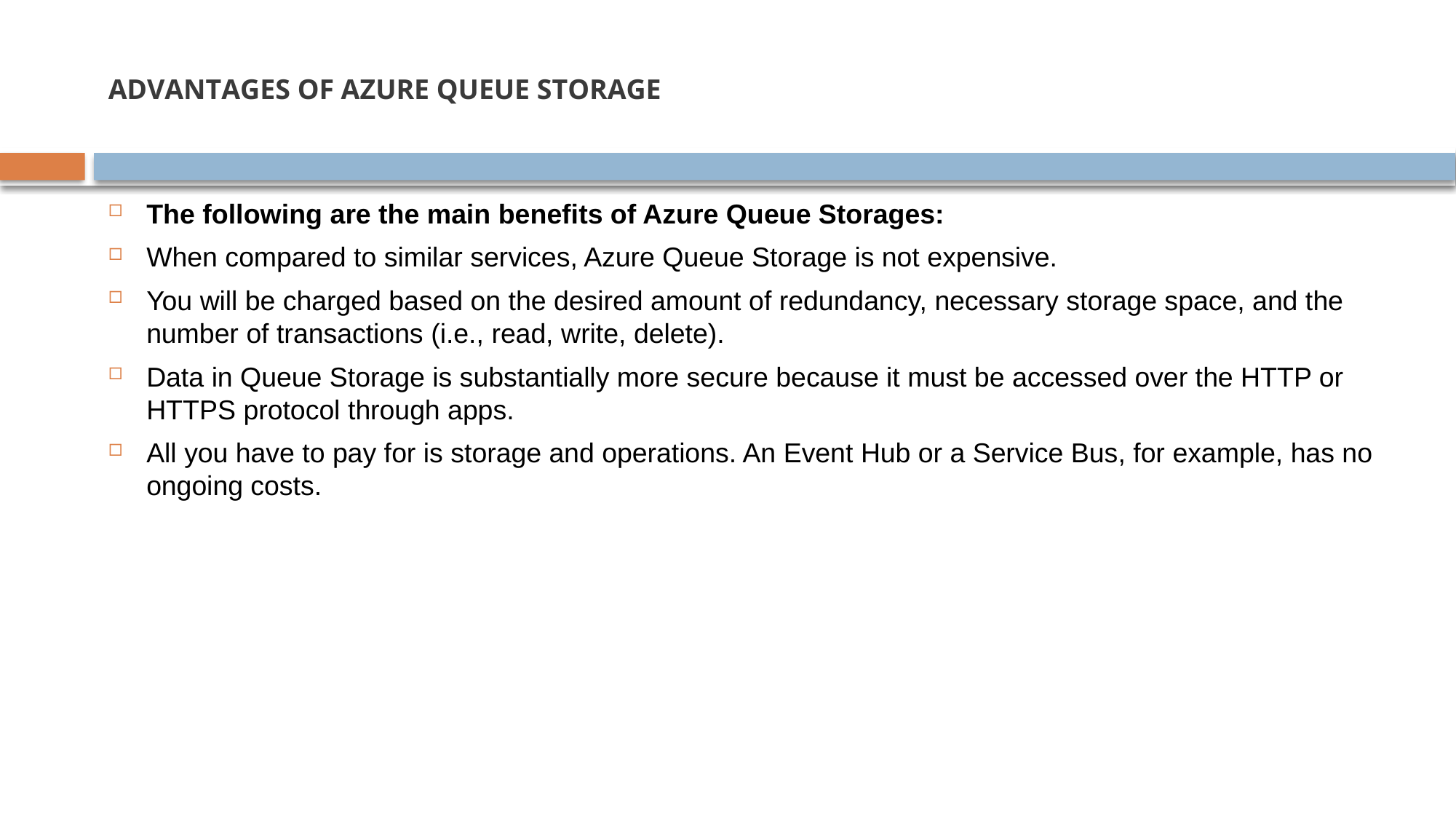

# ADVANTAGES OF AZURE QUEUE STORAGE
The following are the main benefits of Azure Queue Storages:
When compared to similar services, Azure Queue Storage is not expensive.
You will be charged based on the desired amount of redundancy, necessary storage space, and the number of transactions (i.e., read, write, delete).
Data in Queue Storage is substantially more secure because it must be accessed over the HTTP or HTTPS protocol through apps.
All you have to pay for is storage and operations. An Event Hub or a Service Bus, for example, has no ongoing costs.